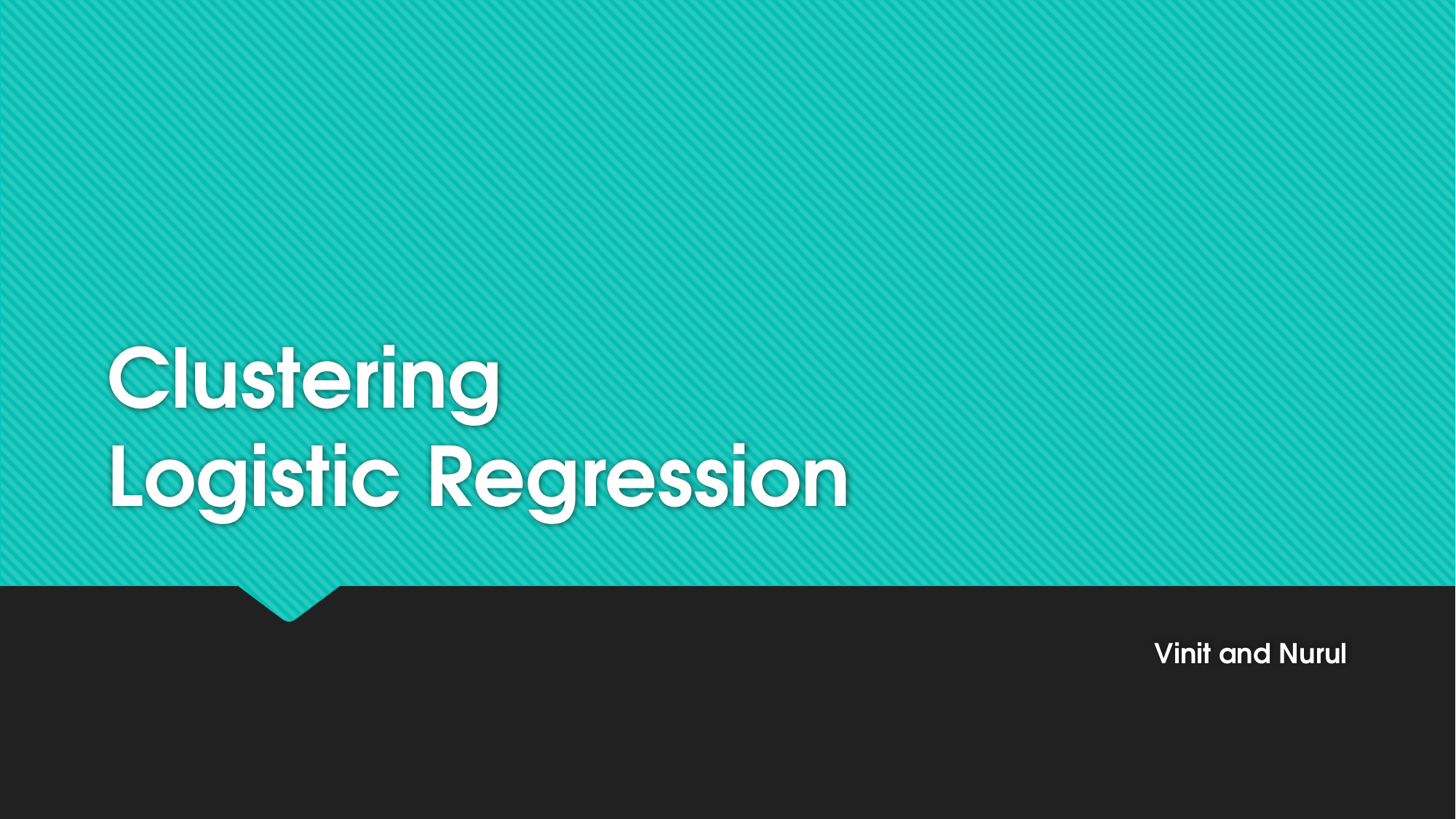

# Clustering Logistic Regression
Vinit and Nurul